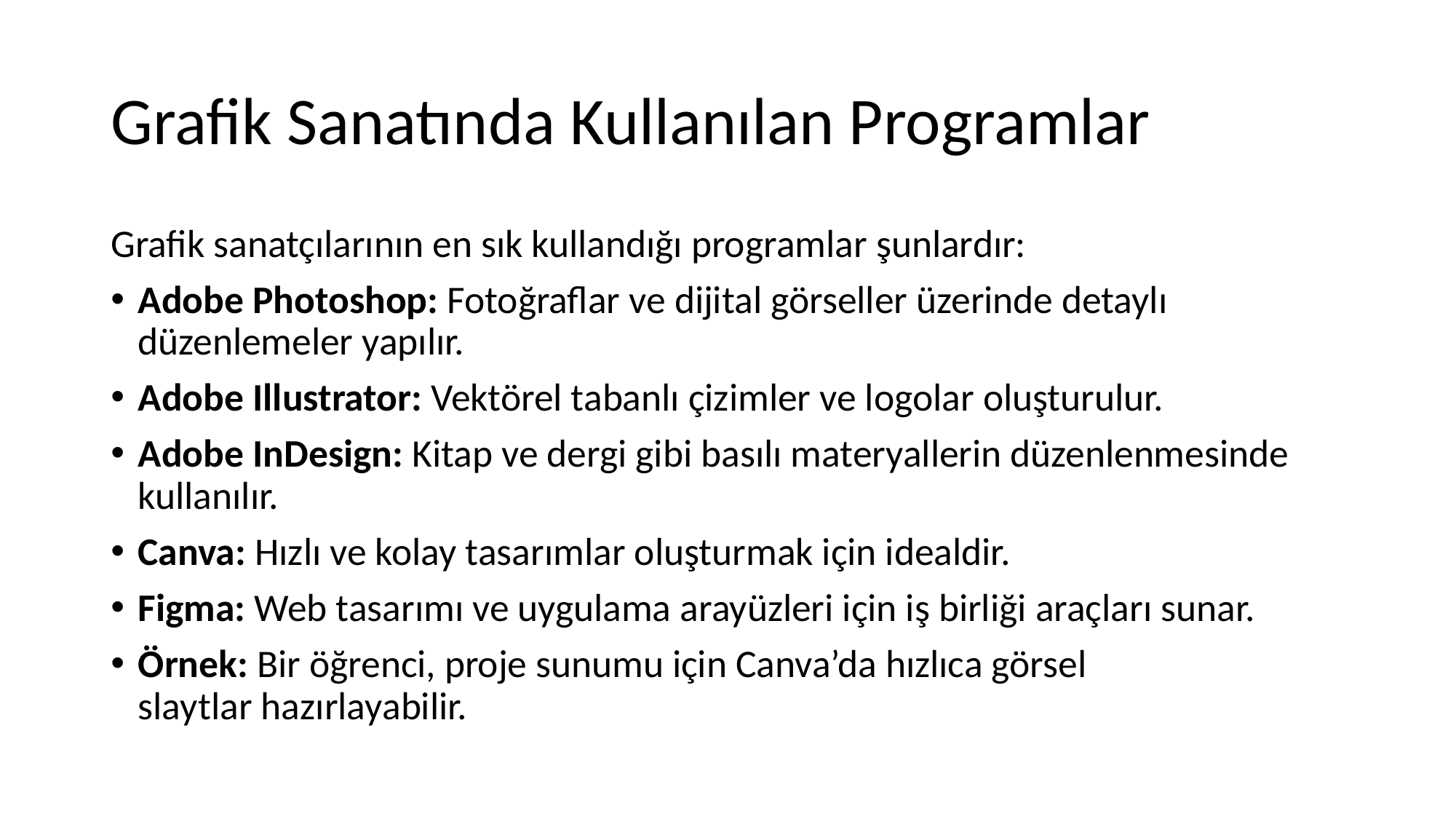

# Grafik Sanatında Kullanılan Programlar
Grafik sanatçılarının en sık kullandığı programlar şunlardır:
Adobe Photoshop: Fotoğraflar ve dijital görseller üzerinde detaylı düzenlemeler yapılır.
Adobe Illustrator: Vektörel tabanlı çizimler ve logolar oluşturulur.
Adobe InDesign: Kitap ve dergi gibi basılı materyallerin düzenlenmesinde kullanılır.
Canva: Hızlı ve kolay tasarımlar oluşturmak için idealdir.
Figma: Web tasarımı ve uygulama arayüzleri için iş birliği araçları sunar.
Örnek: Bir öğrenci, proje sunumu için Canva’da hızlıca görsel slaytlar hazırlayabilir.